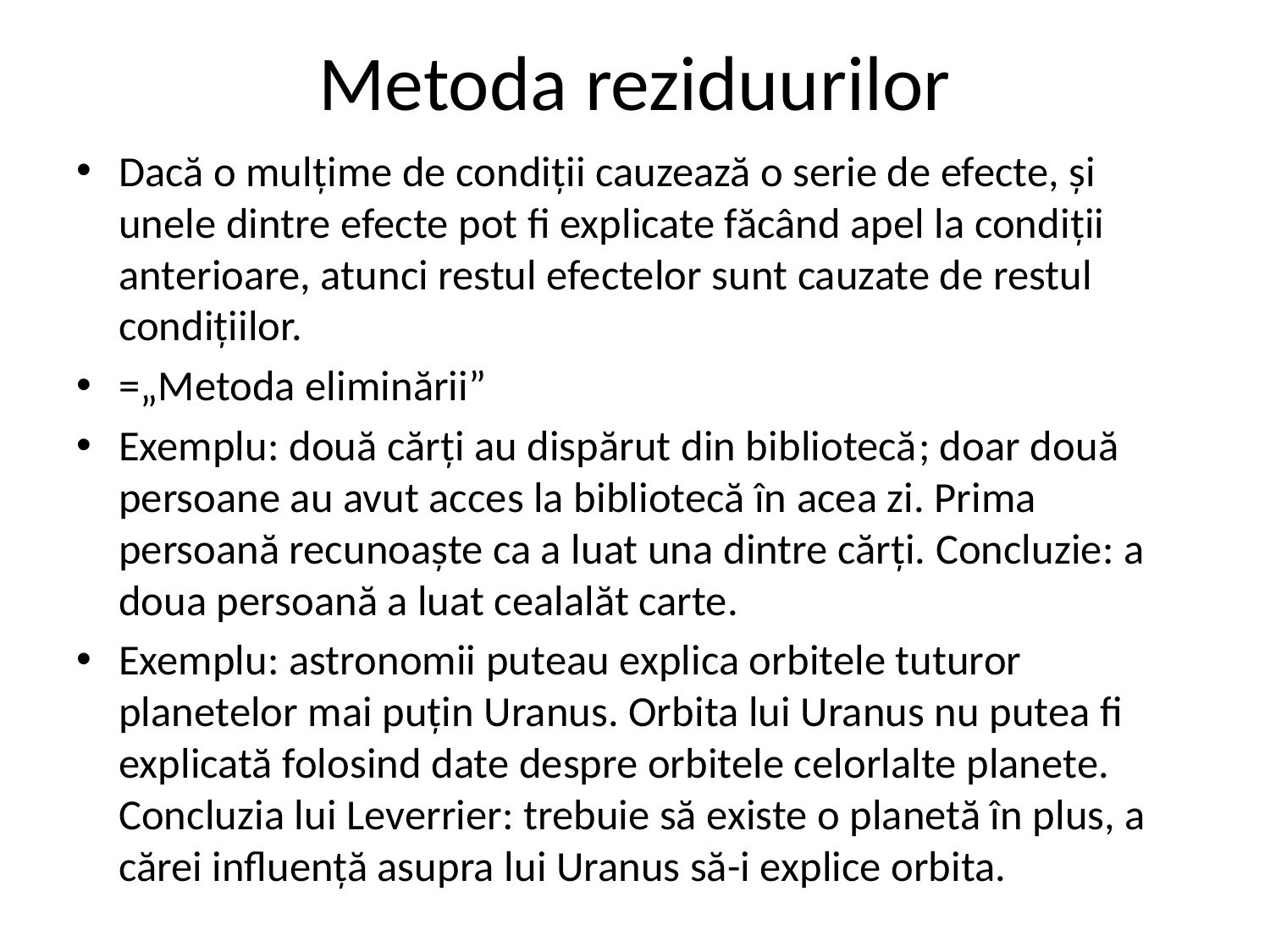

# Metoda reziduurilor
Dacă o mulțime de condiții cauzează o serie de efecte, și unele dintre efecte pot fi explicate făcând apel la condiții anterioare, atunci restul efectelor sunt cauzate de restul condițiilor.
=„Metoda eliminării”
Exemplu: două cărți au dispărut din bibliotecă; doar două persoane au avut acces la bibliotecă în acea zi. Prima persoană recunoaște ca a luat una dintre cărți. Concluzie: a doua persoană a luat cealalăt carte.
Exemplu: astronomii puteau explica orbitele tuturor planetelor mai puțin Uranus. Orbita lui Uranus nu putea fi explicată folosind date despre orbitele celorlalte planete. Concluzia lui Leverrier: trebuie să existe o planetă în plus, a cărei influență asupra lui Uranus să-i explice orbita.